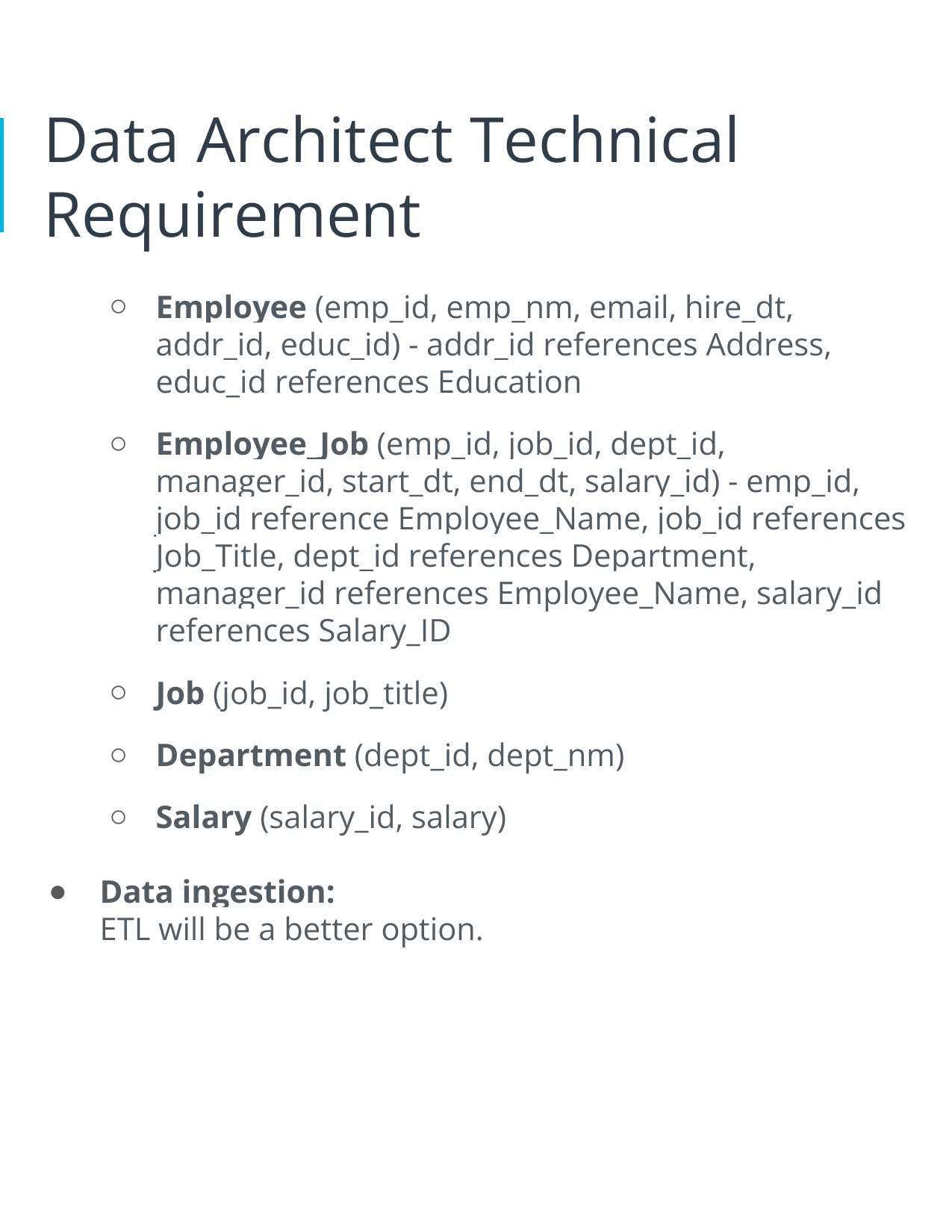

# Data Architect Technical Requirement
Employee (emp_id, emp_nm, email, hire_dt, addr_id, educ_id) - addr_id references Address, educ_id references Education
Employee_Job (emp_id, job_id, dept_id, manager_id, start_dt, end_dt, salary_id) - emp_id, job_id reference Employee_Name, job_id references Job_Title, dept_id references Department, manager_id references Employee_Name, salary_id references Salary_ID
Job (job_id, job_title)
Department (dept_id, dept_nm)
Salary (salary_id, salary)

Data ingestion:
ETL will be a better option.